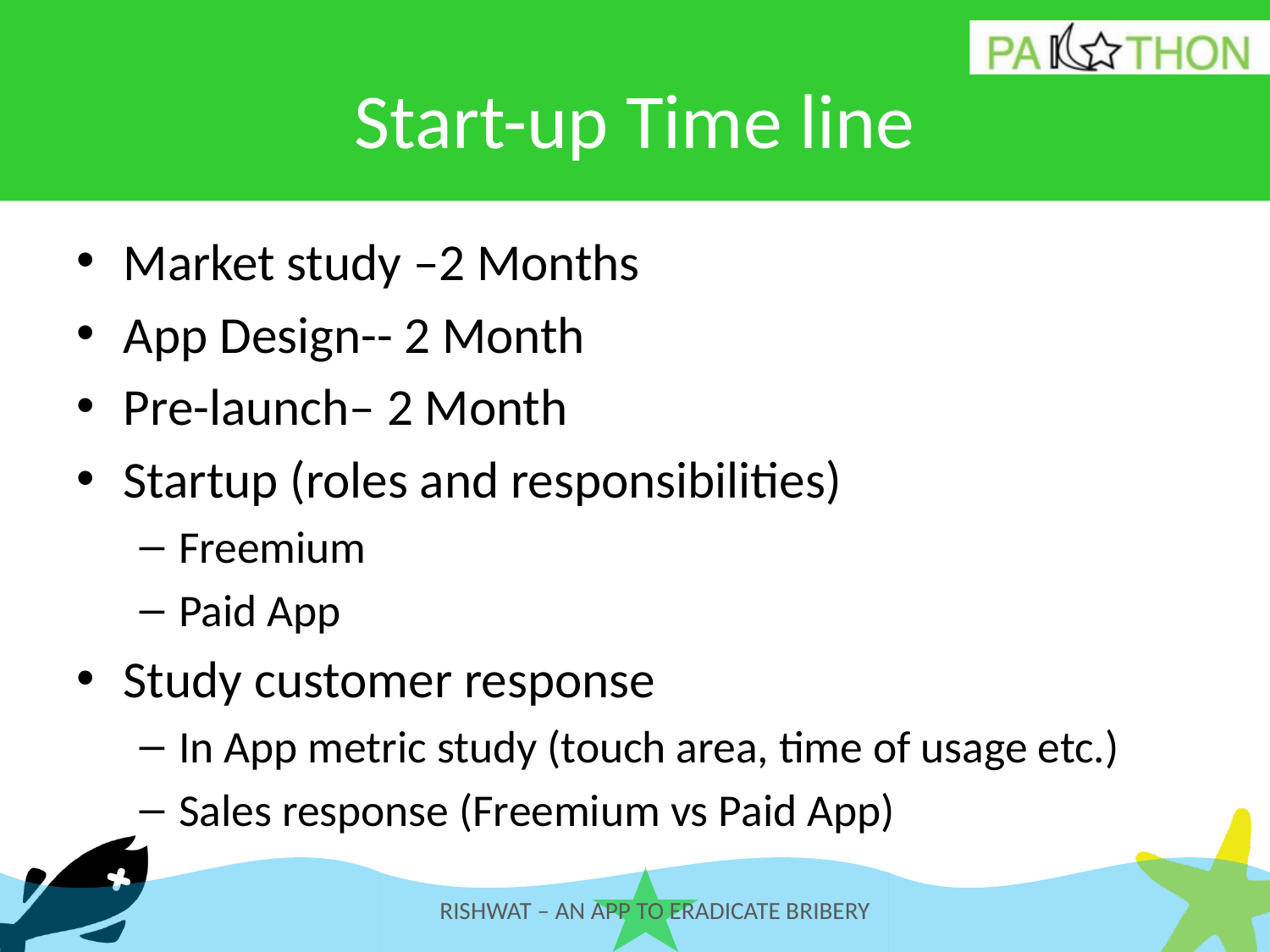

# Start-up Time line
Market study –2 Months
App Design-- 2 Month
Pre-launch– 2 Month
Startup (roles and responsibilities)
Freemium
Paid App
Study customer response
In App metric study (touch area, time of usage etc.)
Sales response (Freemium vs Paid App)

RISHWAT – AN APP TO ERADICATE BRIBERY